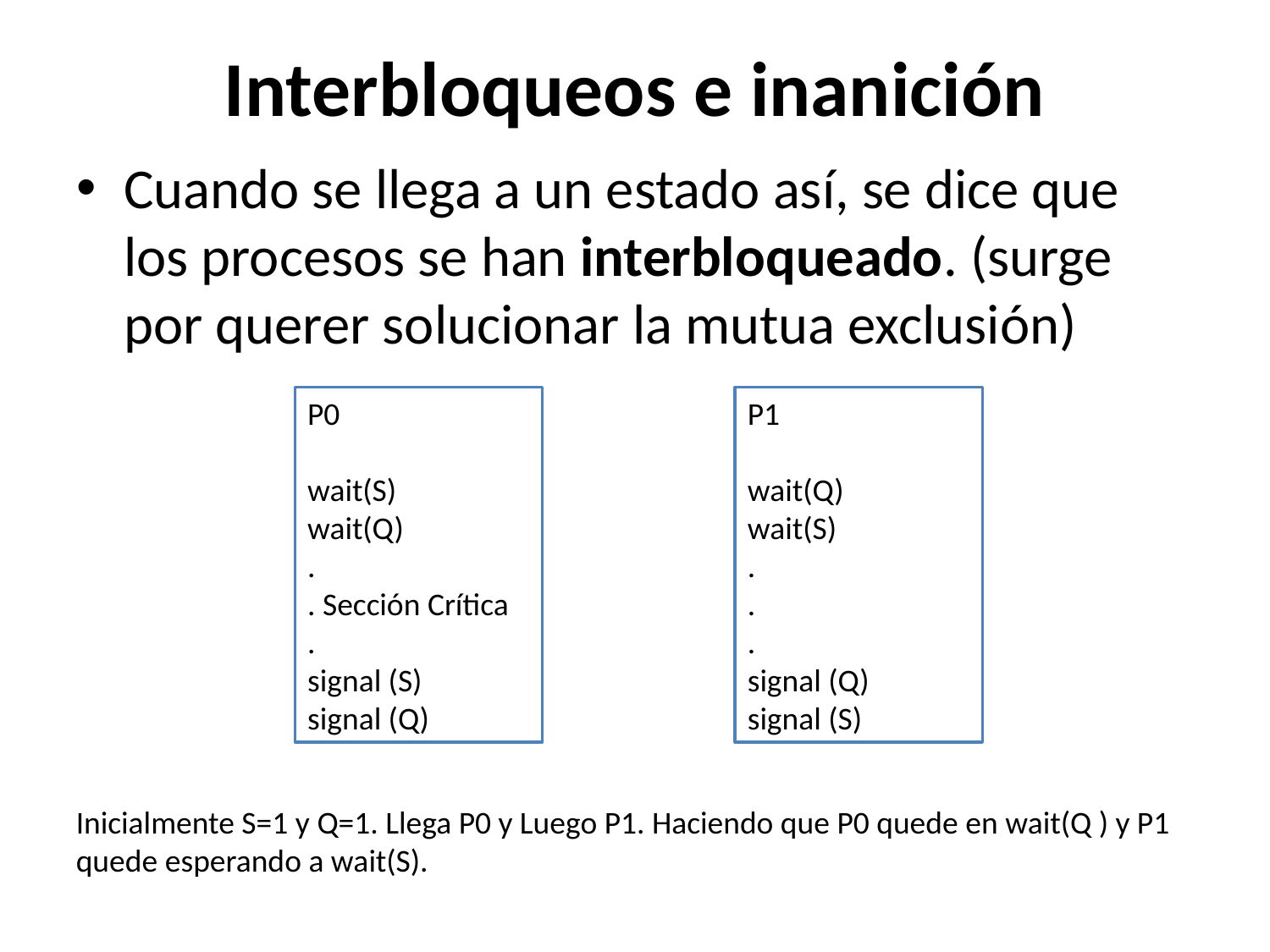

# Interbloqueos e inanición
Cuando se llega a un estado así, se dice que los procesos se han interbloqueado. (surge por querer solucionar la mutua exclusión)
P0

wait(S)
wait(Q)
.
. Sección Crítica
.
signal (S)
signal (Q)
P1

wait(Q)
wait(S)
.
.
.
signal (Q)
signal (S)
Inicialmente S=1 y Q=1. Llega P0 y Luego P1. Haciendo que P0 quede en wait(Q ) y P1 quede esperando a wait(S).